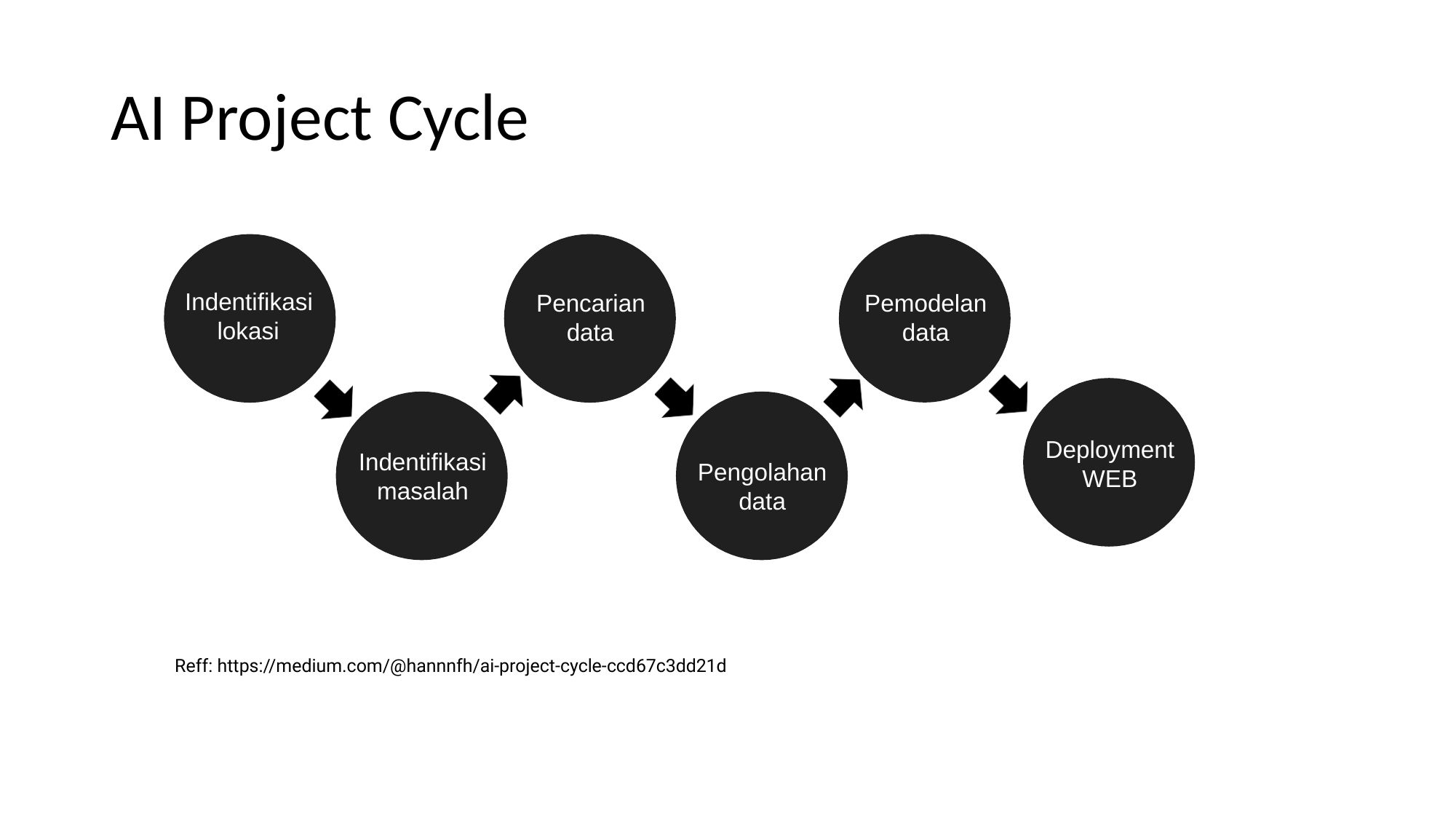

# AI Project Cycle

Indentifikasi lokasi
Pencarian data
Pemodelan data

Deployment
WEB
Indentifikasi masalah
Pengolahan data
Reff: https://medium.com/@hannnfh/ai-project-cycle-ccd67c3dd21d